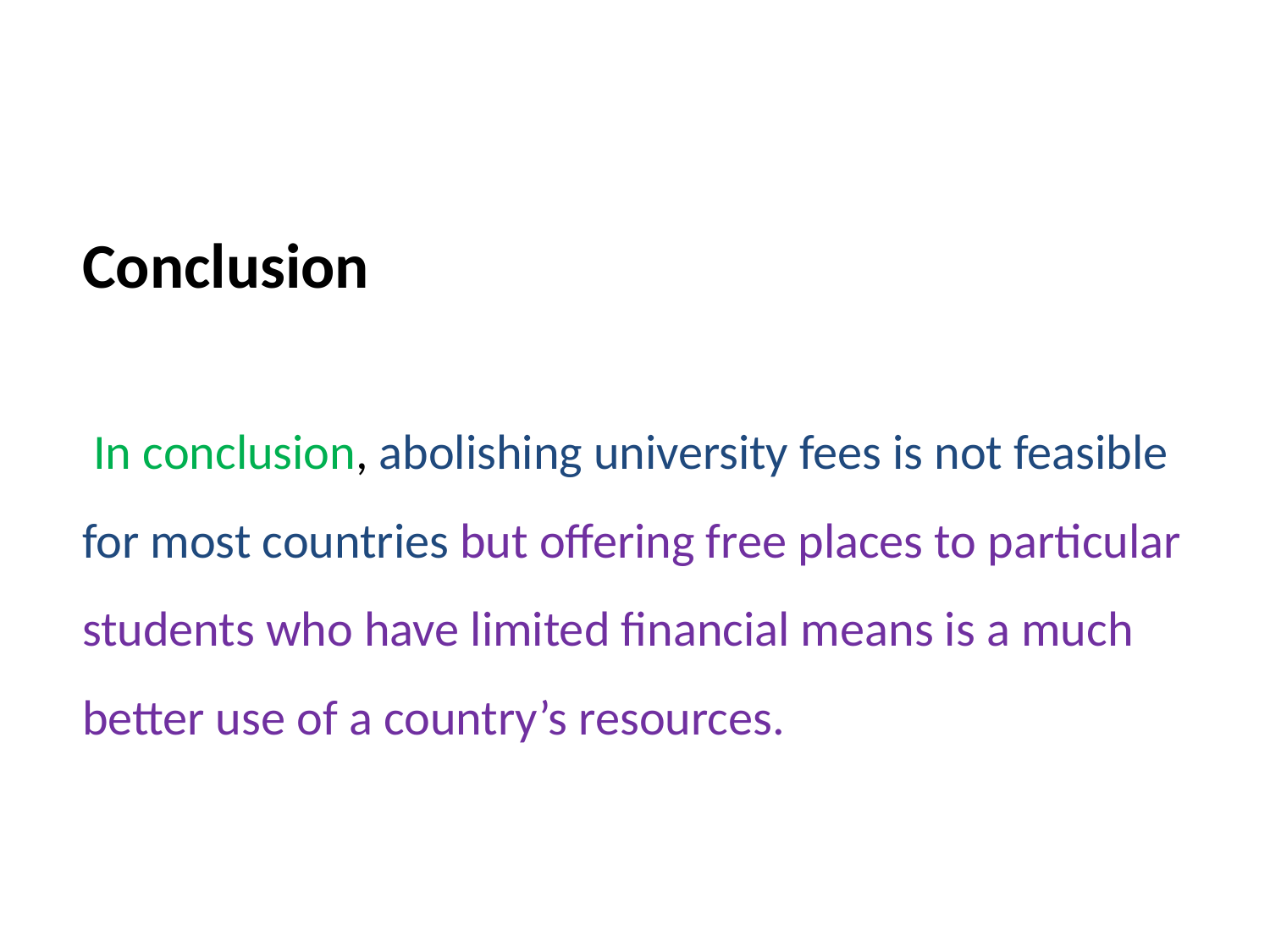

# Conclusion In conclusion, abolishing university fees is not feasible for most countries but offering free places to particular students who have limited financial means is a much better use of a country’s resources.